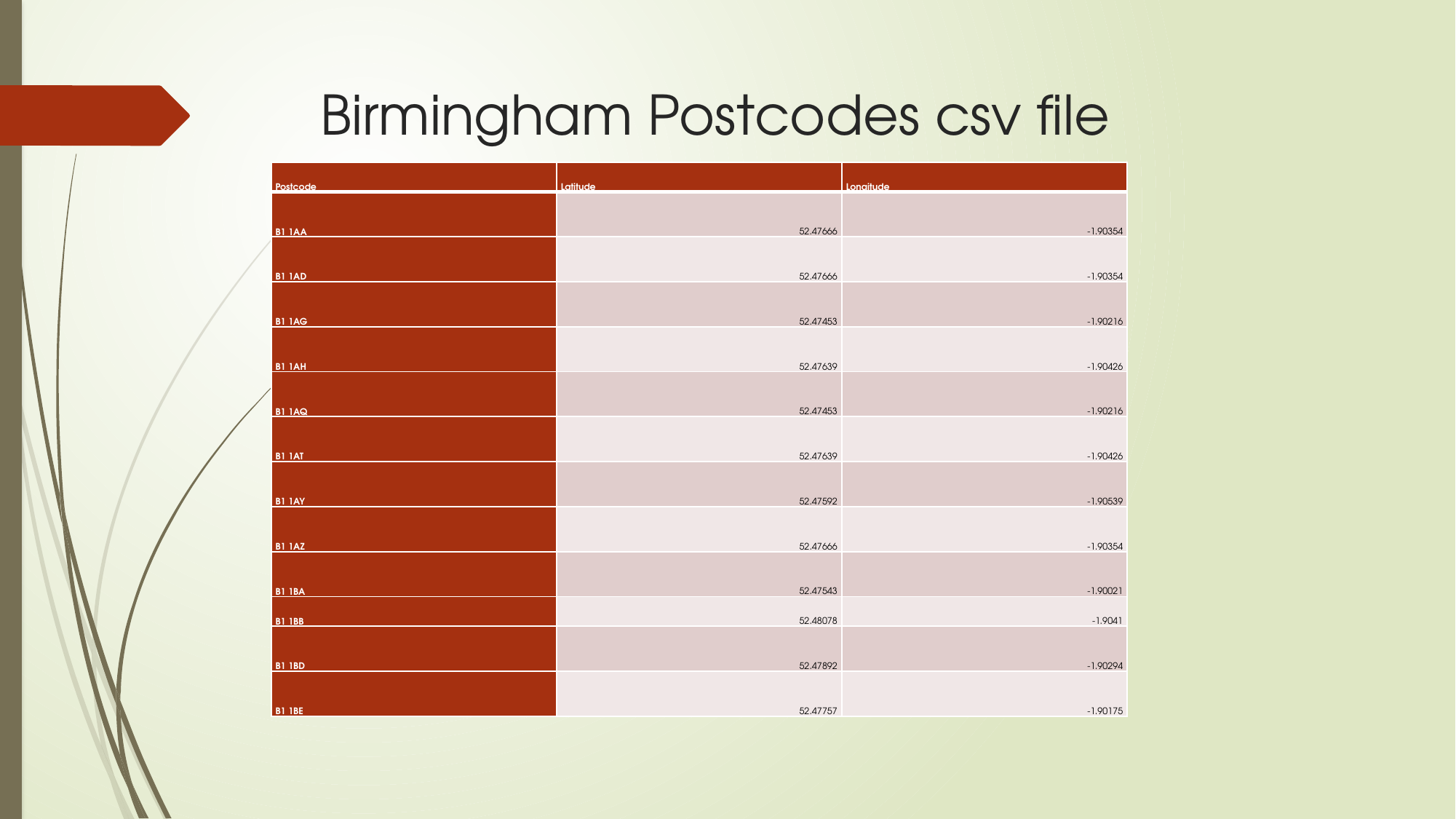

UK postcodes, latitudes and longitudes. A snapshot of the file is shown below:
# Birmingham Postcodes csv file
| Postcode | Latitude | Longitude |
| --- | --- | --- |
| B1 1AA | 52.47666 | -1.90354 |
| B1 1AD | 52.47666 | -1.90354 |
| B1 1AG | 52.47453 | -1.90216 |
| B1 1AH | 52.47639 | -1.90426 |
| B1 1AQ | 52.47453 | -1.90216 |
| B1 1AT | 52.47639 | -1.90426 |
| B1 1AY | 52.47592 | -1.90539 |
| B1 1AZ | 52.47666 | -1.90354 |
| B1 1BA | 52.47543 | -1.90021 |
| B1 1BB | 52.48078 | -1.9041 |
| B1 1BD | 52.47892 | -1.90294 |
| B1 1BE | 52.47757 | -1.90175 |